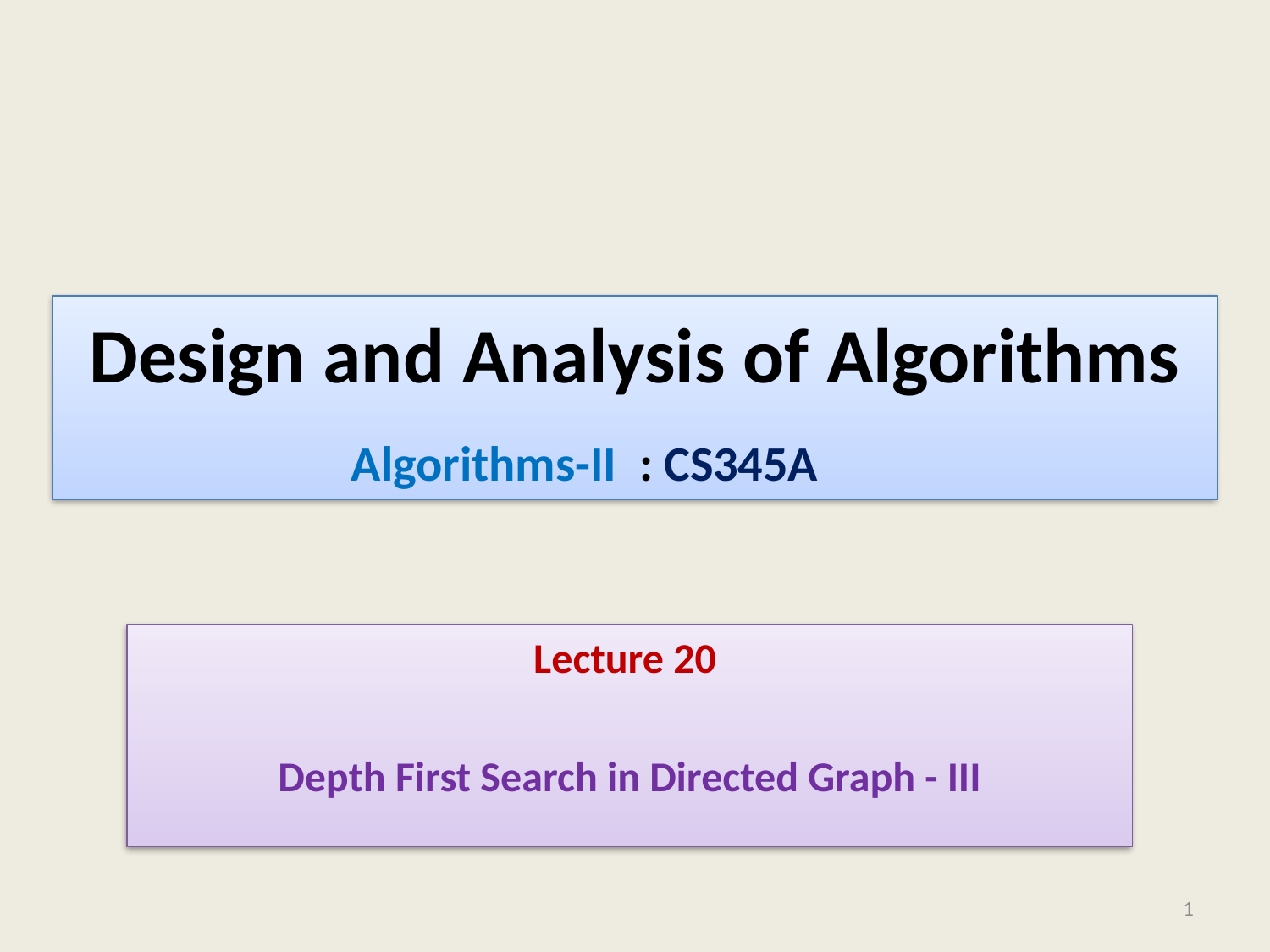

# Design and Analysis of Algorithms
Algorithms-II  : CS345A
Lecture 20

Depth First Search in Directed Graph - III
1